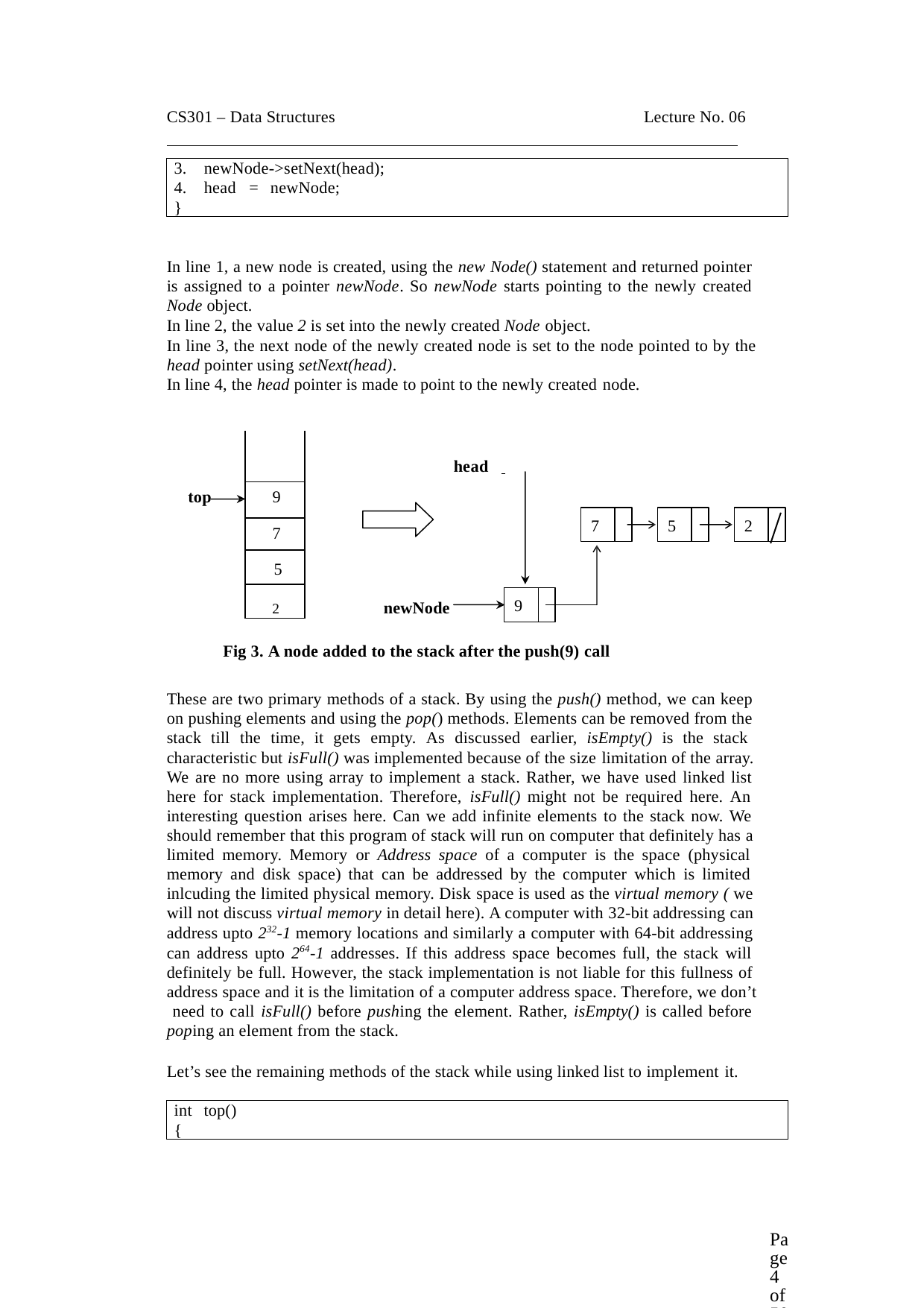

CS301 – Data Structures	Lecture No. 06

newNode->setNext(head);
head   =  newNode;
}
In line 1, a new node is created, using the new Node() statement and returned pointer  is assigned to a pointer newNode. So newNode starts pointing to the newly created  Node object.
In line 2, the value 2 is set into the newly created Node object.
In line 3, the next node of the newly created node is set to the node pointed to by the
head pointer using setNext(head).
In line 4, the head pointer is made to point to the newly created node.

head

9
top

7
5
2

7

5
2	newNode

9

Fig 3. A node added to the stack after the push(9) call

These are two primary methods of a stack. By using the push() method, we can keep  on pushing elements and using the pop() methods. Elements can be removed from the  stack till the time, it gets empty. As discussed earlier, isEmpty() is the stack  characteristic but isFull() was implemented because of the size limitation of the array.  We are no more using array to implement a stack. Rather, we have used linked list  here for stack implementation. Therefore, isFull() might not be required here. An  interesting question arises here. Can we add infinite elements to the stack now. We  should remember that this program of stack will run on computer that definitely has a  limited memory. Memory or Address space of a computer is the space (physical  memory and disk space) that can be addressed by the computer which is limited  inlcuding the limited physical memory. Disk space is used as the virtual memory ( we  will not discuss virtual memory in detail here). A computer with 32-bit addressing can  address upto 232-1 memory locations and similarly a computer with 64-bit addressing  can address upto 264-1 addresses. If this address space becomes full, the stack will  definitely be full. However, the stack implementation is not liable for this fullness of  address space and it is the limitation of a computer address space. Therefore, we don’t  need to call isFull() before pushing the element. Rather, isEmpty() is called before  poping an element from the stack.

Let’s see the remaining methods of the stack while using linked list to implement it.
int  top()
{
Page 4 of 505